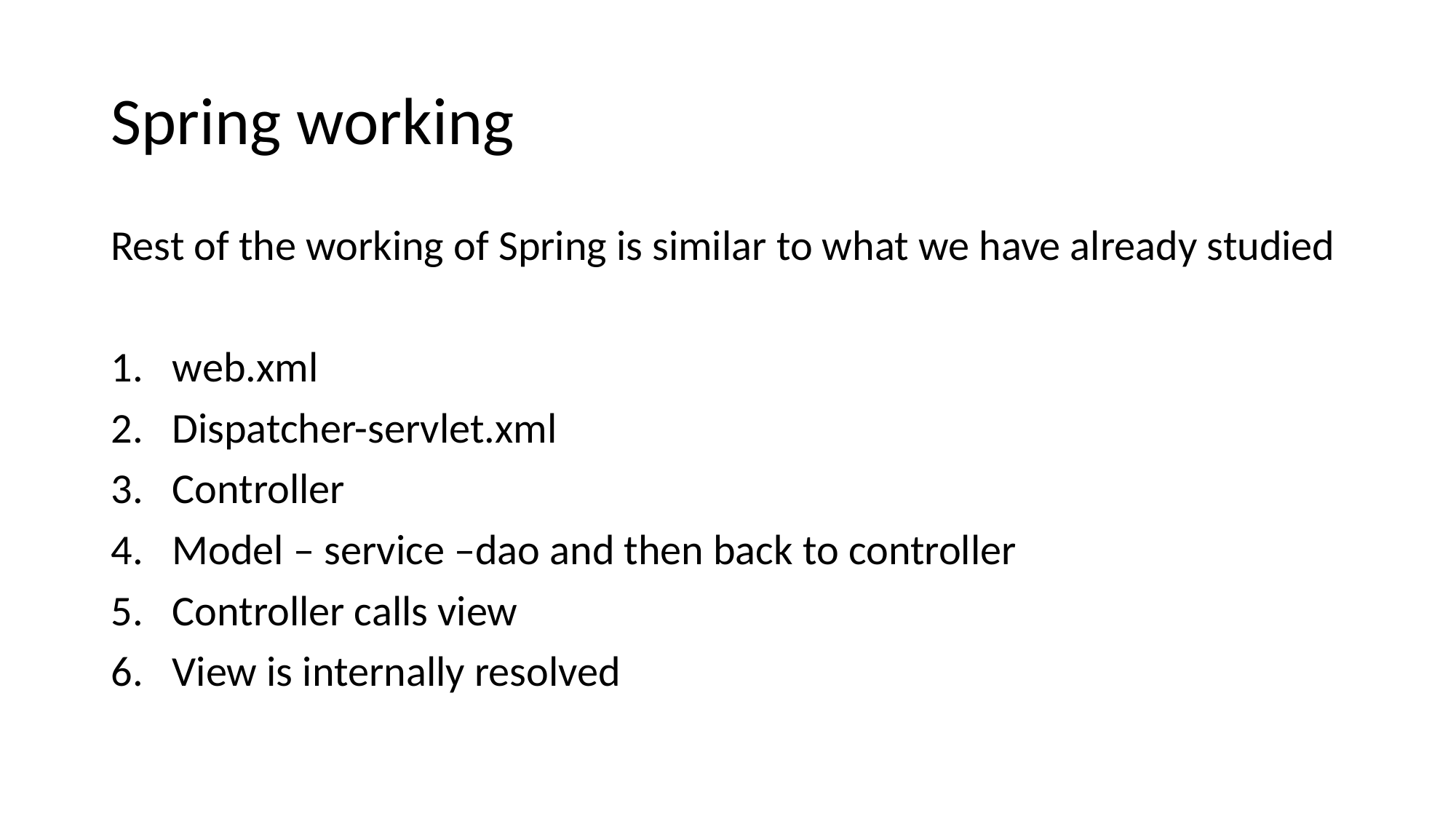

# Spring working
Rest of the working of Spring is similar to what we have already studied

web.xml
Dispatcher-servlet.xml
Controller
Model – service –dao and then back to controller
Controller calls view
View is internally resolved